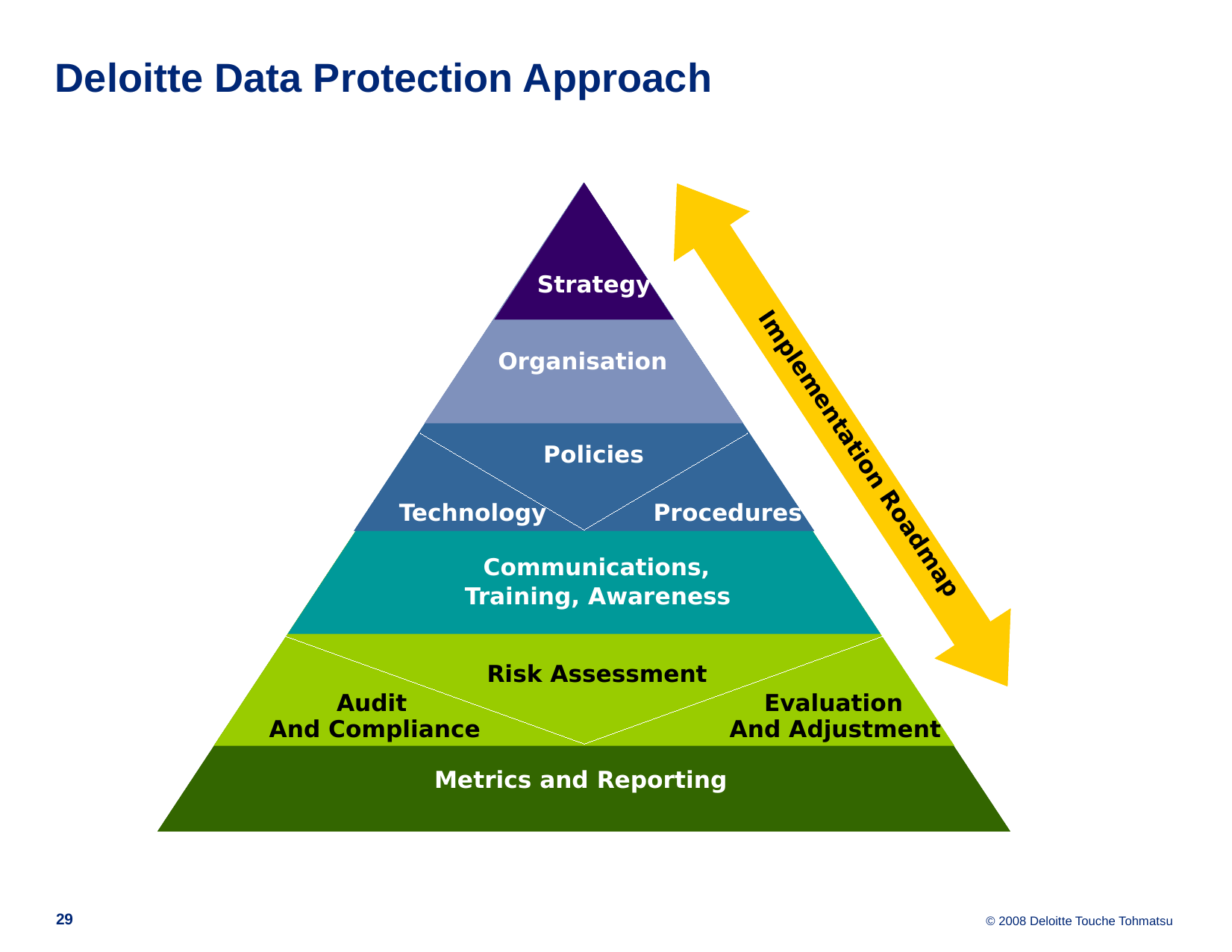

Deloitte Data Protection Approach

Strategy
Strategy
Organization
Organisation

Implementation Roadmap
Implementation Roadmap
Policies
Policies
Taxonomy
Technology
Procedures
Procedures
Communications,
Communications,
Training, Awareness
Training, Awareness

Risk Assessment
Risk Assessment
Audit
Audit
Evaluation
Evaluation
And Compliance
And Compliance
And Adjustment
And Adjustment
Metrics and Reporting
Metrics and Reporting
29